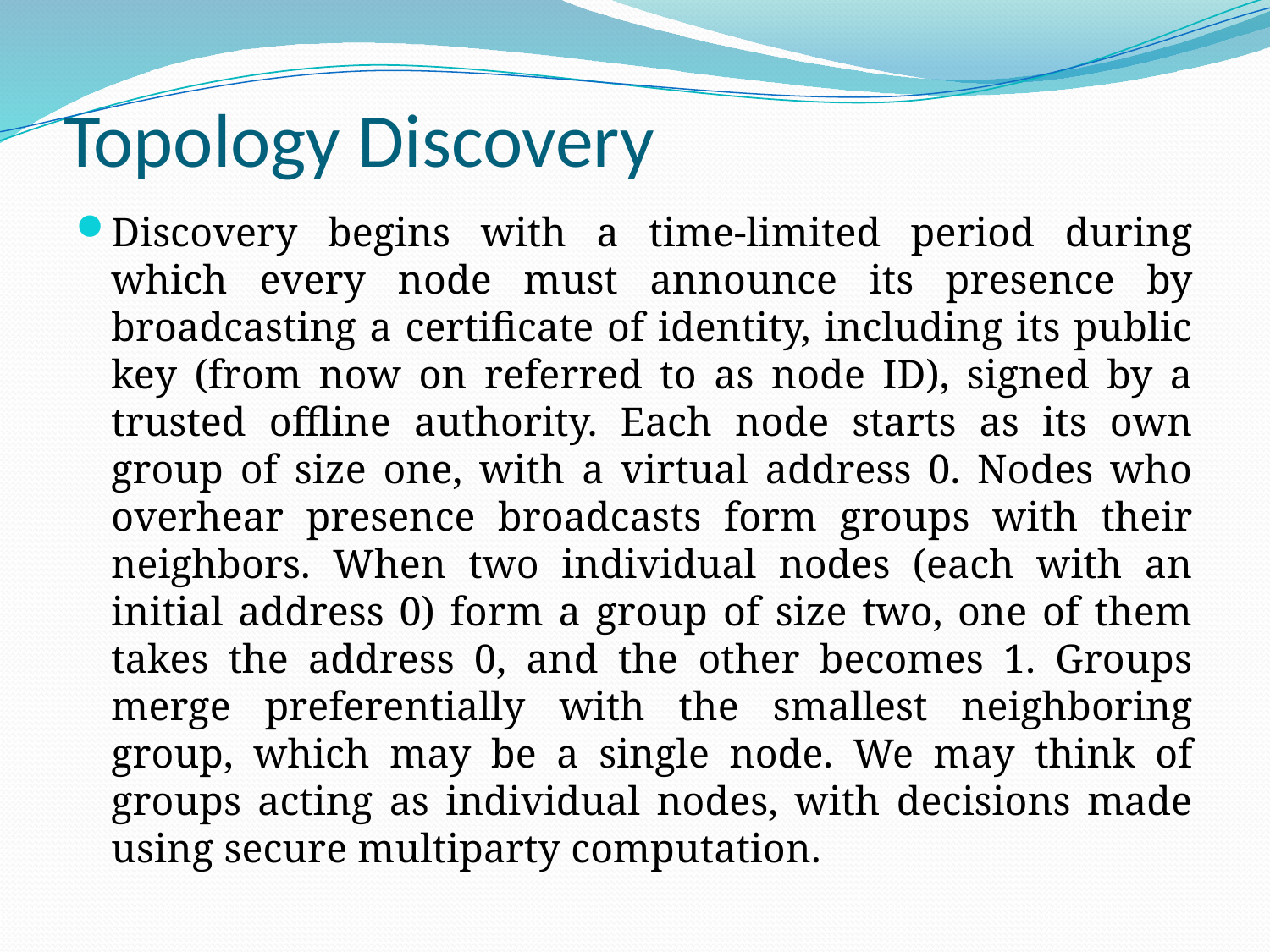

# Topology Discovery
Discovery begins with a time-limited period during which every node must announce its presence by broadcasting a certificate of identity, including its public key (from now on referred to as node ID), signed by a trusted offline authority. Each node starts as its own group of size one, with a virtual address 0. Nodes who overhear presence broadcasts form groups with their neighbors. When two individual nodes (each with an initial address 0) form a group of size two, one of them takes the address 0, and the other becomes 1. Groups merge preferentially with the smallest neighboring group, which may be a single node. We may think of groups acting as individual nodes, with decisions made using secure multiparty computation.